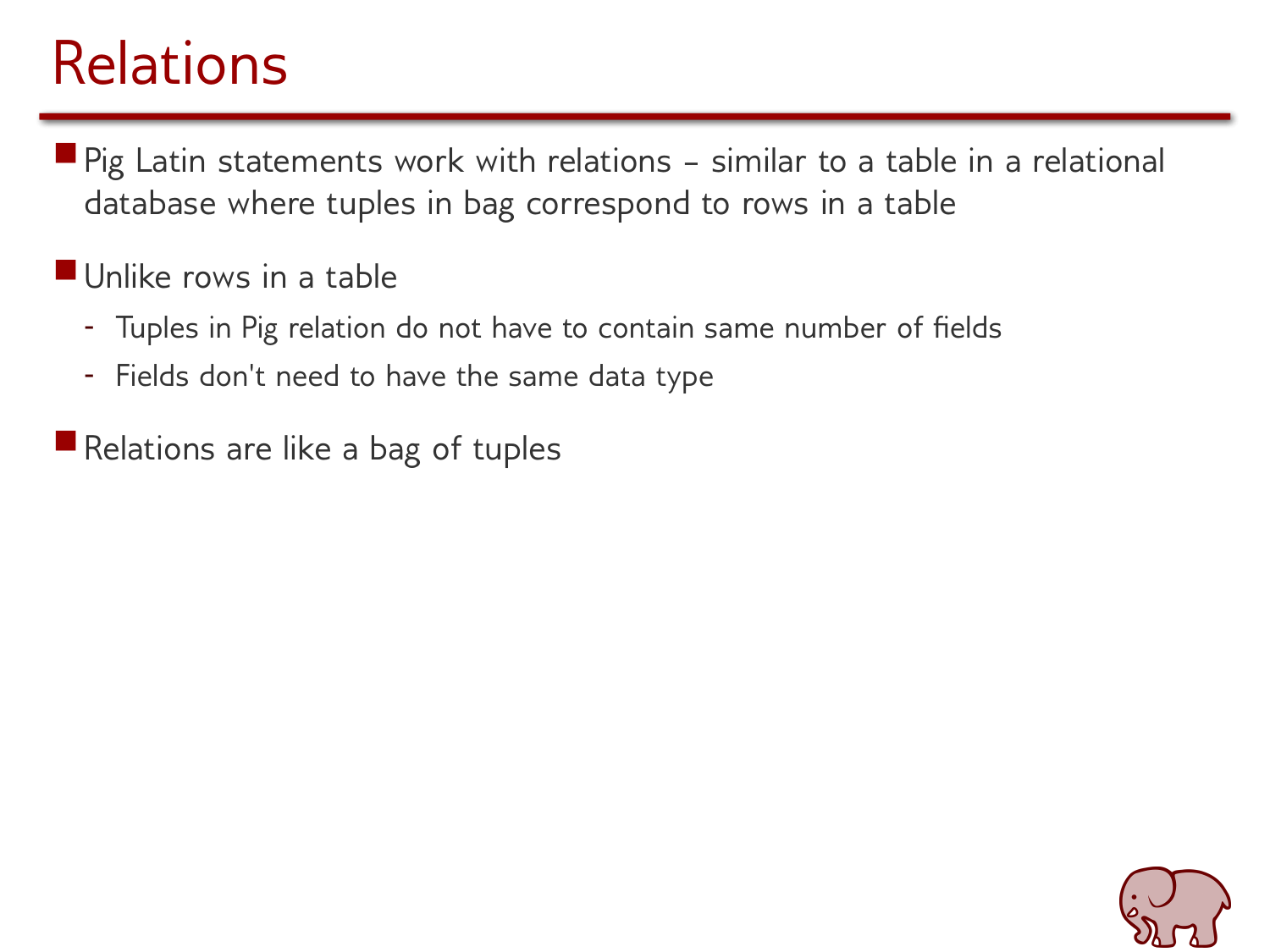

# Relations
Pig Latin statements work with relations – similar to a table in a relational database where tuples in bag correspond to rows in a table
Unlike rows in a table
Tuples in Pig relation do not have to contain same number of fields
Fields don't need to have the same data type
Relations are like a bag of tuples